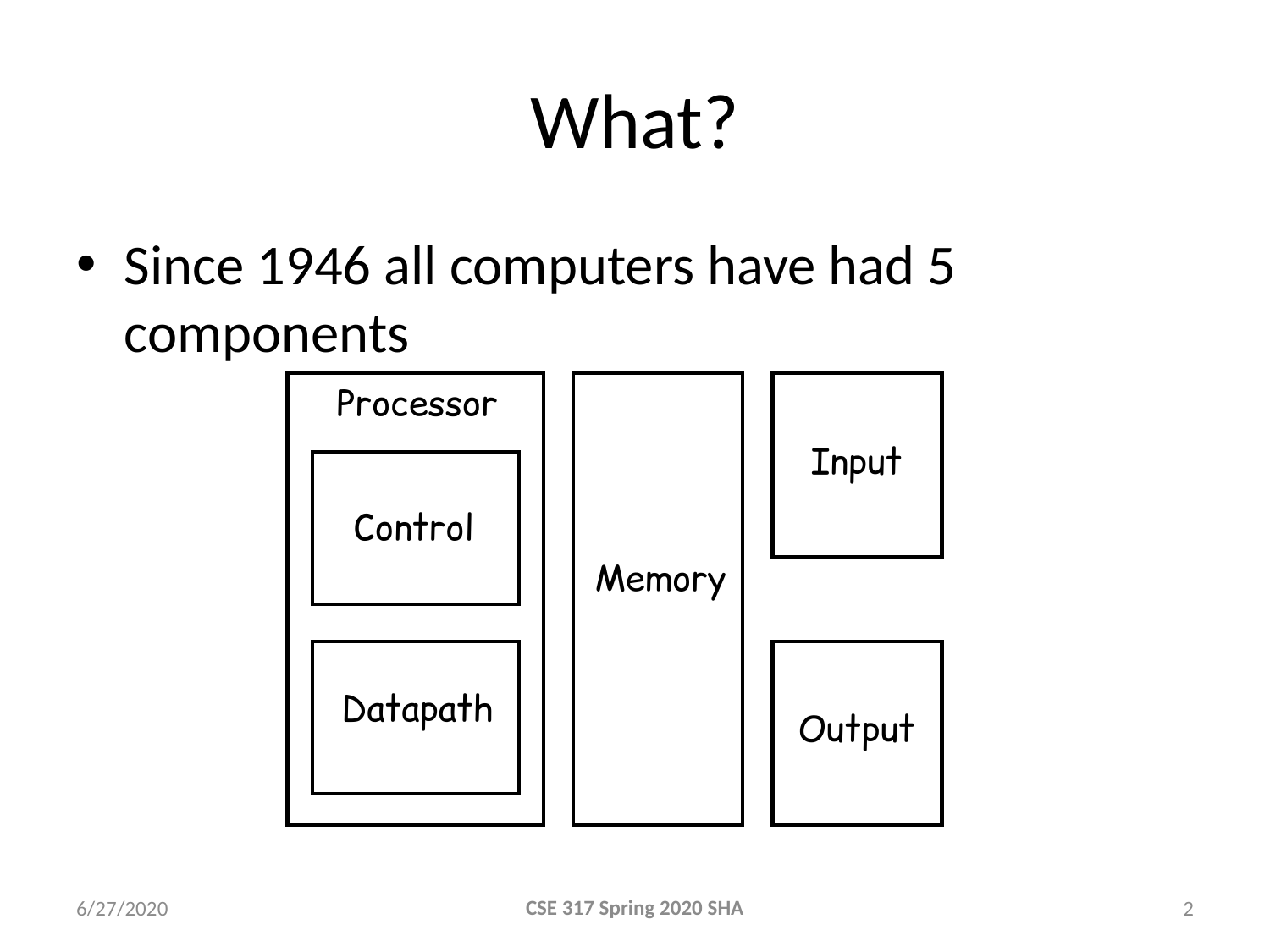

# What?
Since 1946 all computers have had 5 components

Processor
Input

Control
Memory

Datapath

Output
CSE 317 Spring 2020 SHA
6/27/2020
2